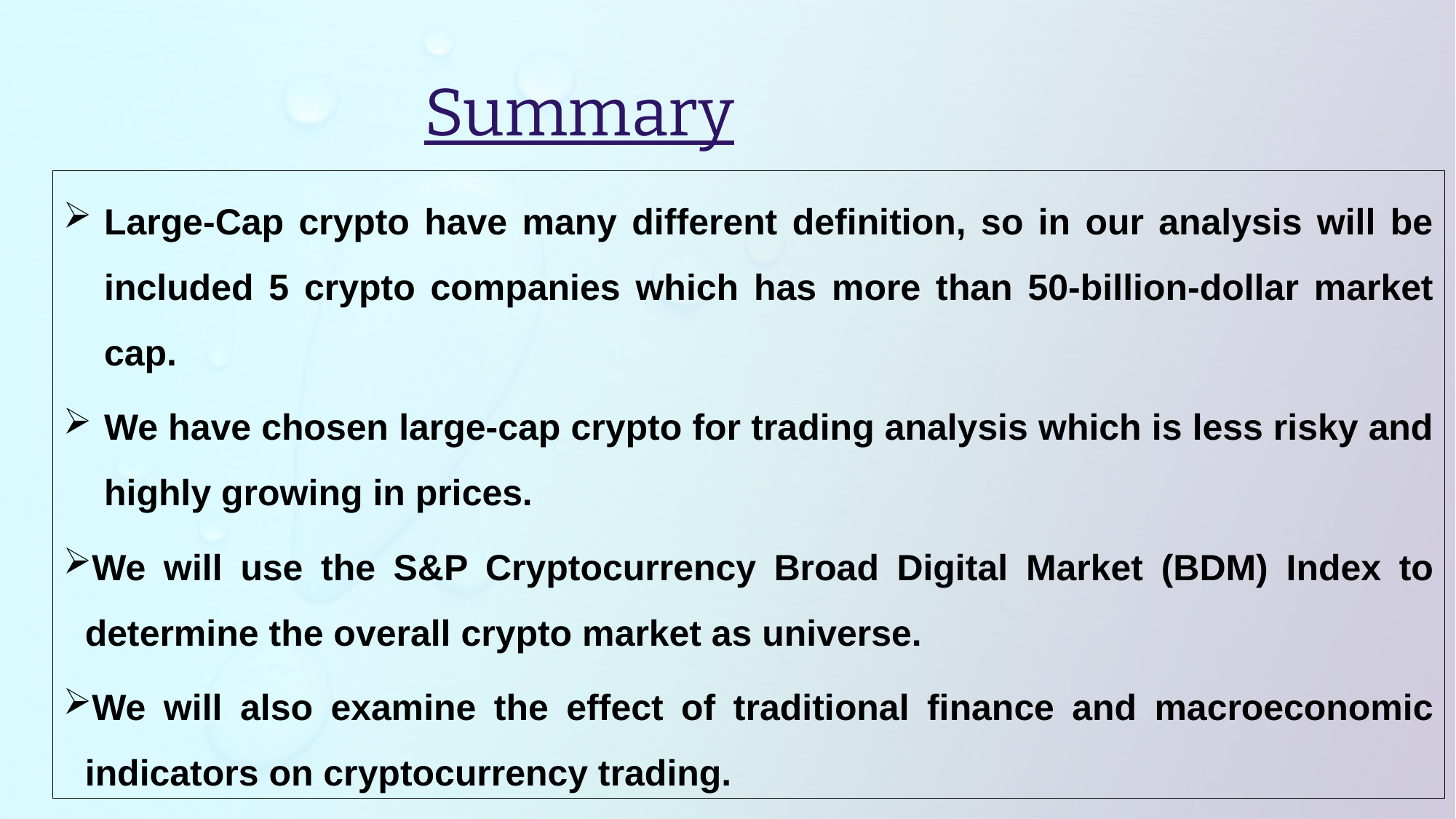

Summary
Large-Cap crypto have many different definition, so in our analysis will be included 5 crypto companies which has more than 50-billion-dollar market cap.
We have chosen large-cap crypto for trading analysis which is less risky and highly growing in prices.
We will use the S&P Cryptocurrency Broad Digital Market (BDM) Index to determine the overall crypto market as universe.
We will also examine the effect of traditional finance and macroeconomic indicators on cryptocurrency trading.